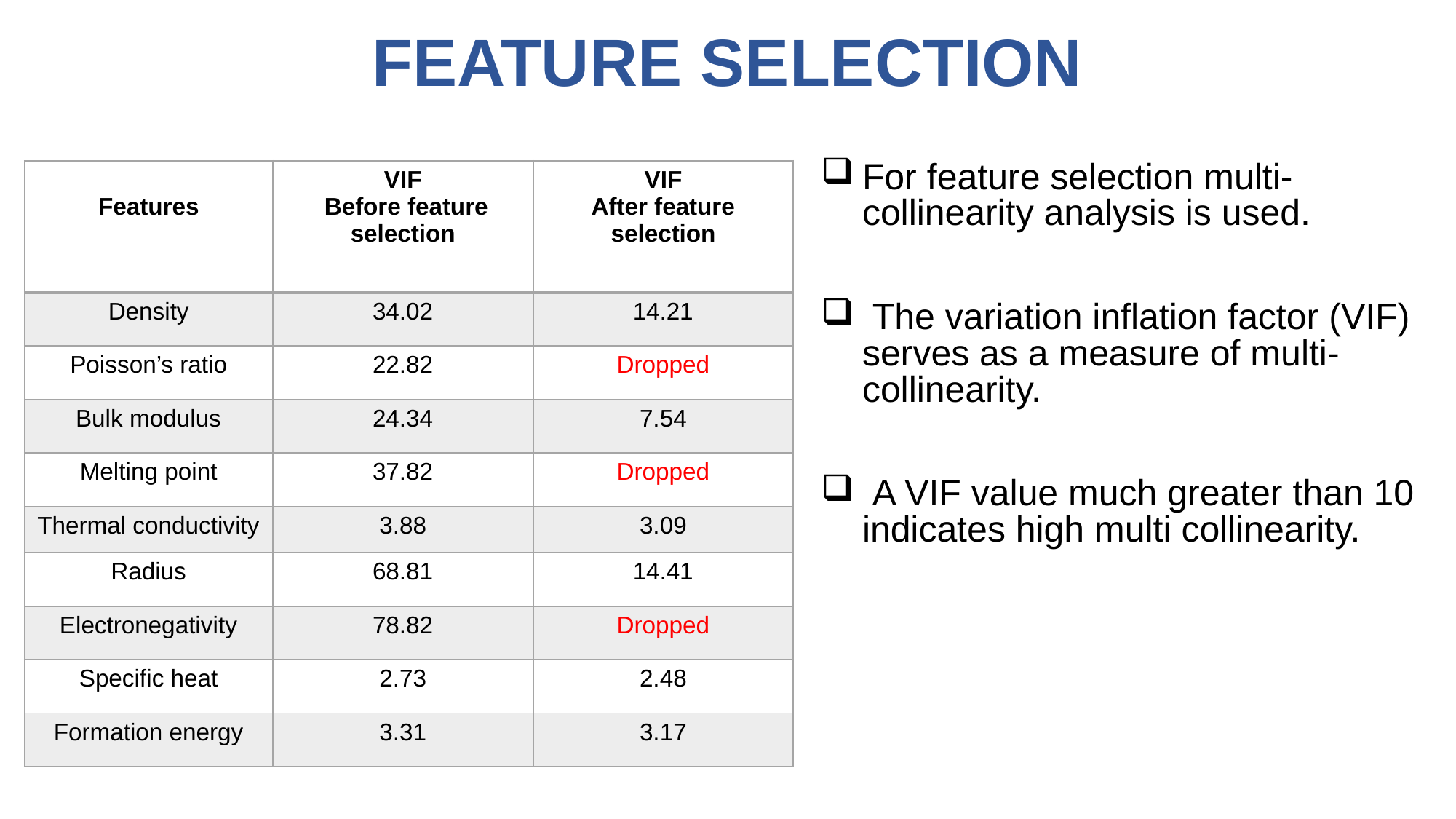

# FEATURE SELECTION

For feature selection multi-collinearity analysis is used.

 The variation inflation factor (VIF) serves as a measure of multi-collinearity.

 A VIF value much greater than 10 indicates high multi collinearity.
| Features | VIF Before feature selection | VIF After feature selection |
| --- | --- | --- |
| Density | 34.02 | 14.21 |
| Poisson’s ratio | 22.82 | Dropped |
| Bulk modulus | 24.34 | 7.54 |
| Melting point | 37.82 | Dropped |
| Thermal conductivity | 3.88 | 3.09 |
| Radius | 68.81 | 14.41 |
| Electronegativity | 78.82 | Dropped |
| Specific heat | 2.73 | 2.48 |
| Formation energy | 3.31 | 3.17 |